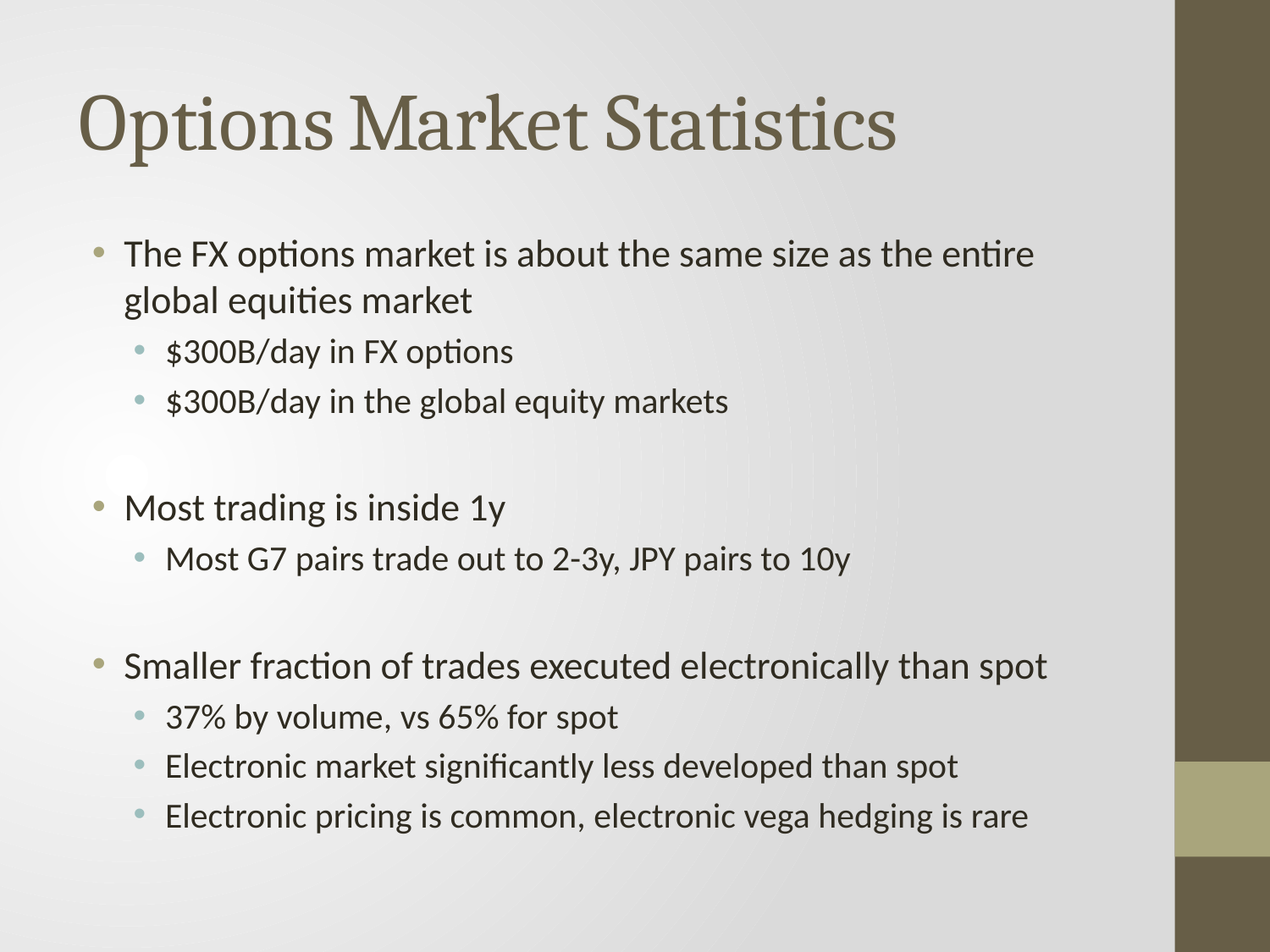

# Options Market Statistics
The FX options market is about the same size as the entire global equities market
$300B/day in FX options
$300B/day in the global equity markets

Most trading is inside 1y
Most G7 pairs trade out to 2-3y, JPY pairs to 10y

Smaller fraction of trades executed electronically than spot
37% by volume, vs 65% for spot
Electronic market significantly less developed than spot
Electronic pricing is common, electronic vega hedging is rare